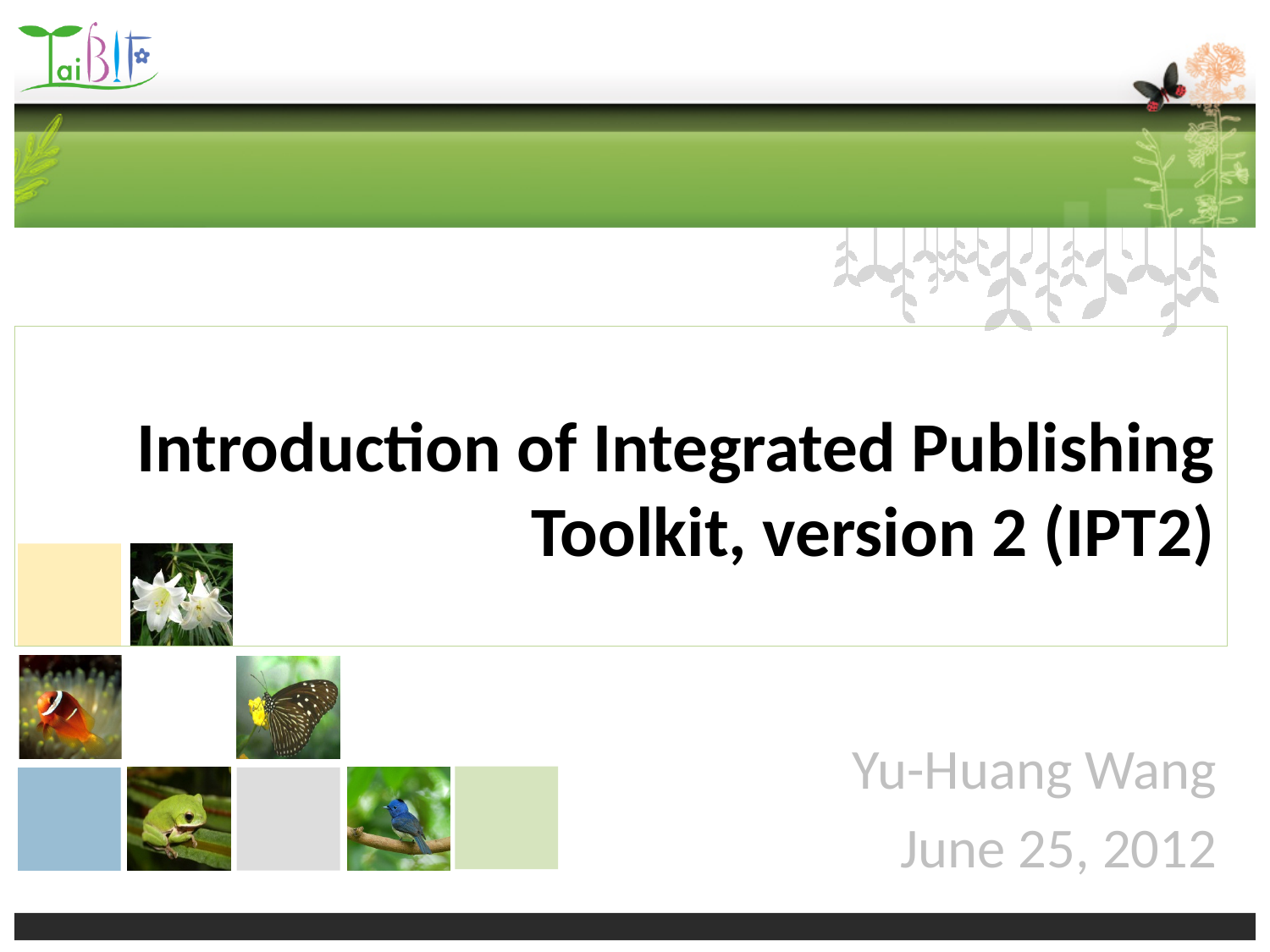

# Introduction of Integrated Publishing Toolkit, version 2 (IPT2)
Yu-Huang Wang
June 25, 2012